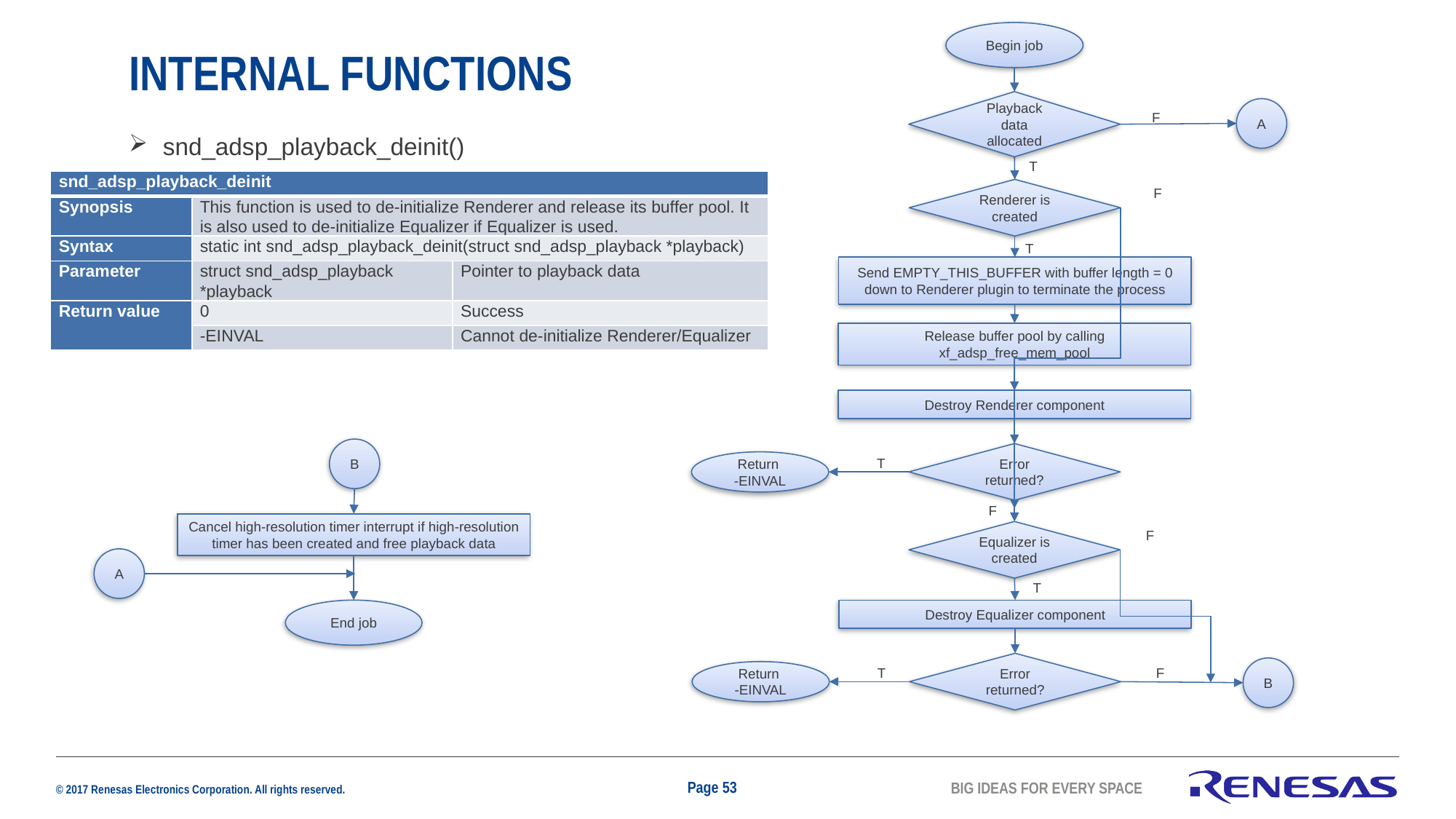

Begin job
Playback data allocated
A
F
T
F
Renderer is created
T
Send EMPTY_THIS_BUFFER with buffer length = 0 down to Renderer plugin to terminate the process
Release buffer pool by calling xf_adsp_free_mem_pool
Destroy Renderer component
Error returned?
T
Return
-EINVAL
F
Equalizer is created
F
T
Destroy Equalizer component
Error returned?
B
F
T
Return
-EINVAL
B
Cancel high-resolution timer interrupt if high-resolution timer has been created and free playback data
End job
A
# INTERNAL FUNCTIONS
snd_adsp_playback_deinit()
| snd\_adsp\_playback\_deinit |  |  |
| --- | --- | --- |
| Synopsis | This function is used to de-initialize Renderer and release its buffer pool. It is also used to de-initialize Equalizer if Equalizer is used. |  |
| Syntax | static int snd\_adsp\_playback\_deinit(struct snd\_adsp\_playback \*playback) |  |
| Parameter | struct snd\_adsp\_playback \*playback | Pointer to playback data |
| Return value | 0 | Success |
|  | -EINVAL | Cannot de-initialize Renderer/Equalizer |
Page 53